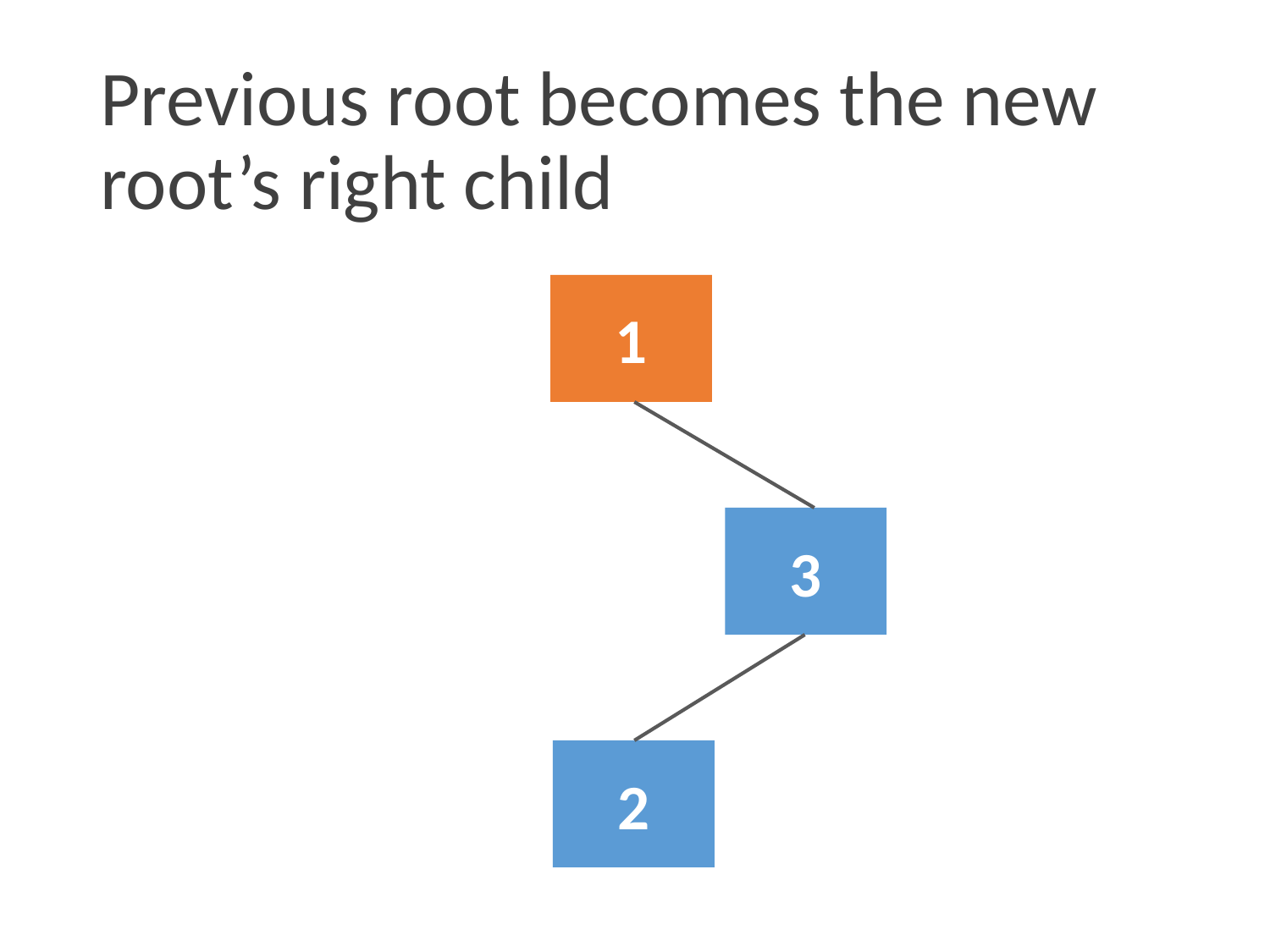

# Previous root becomes the new root’s right child
1
3
2